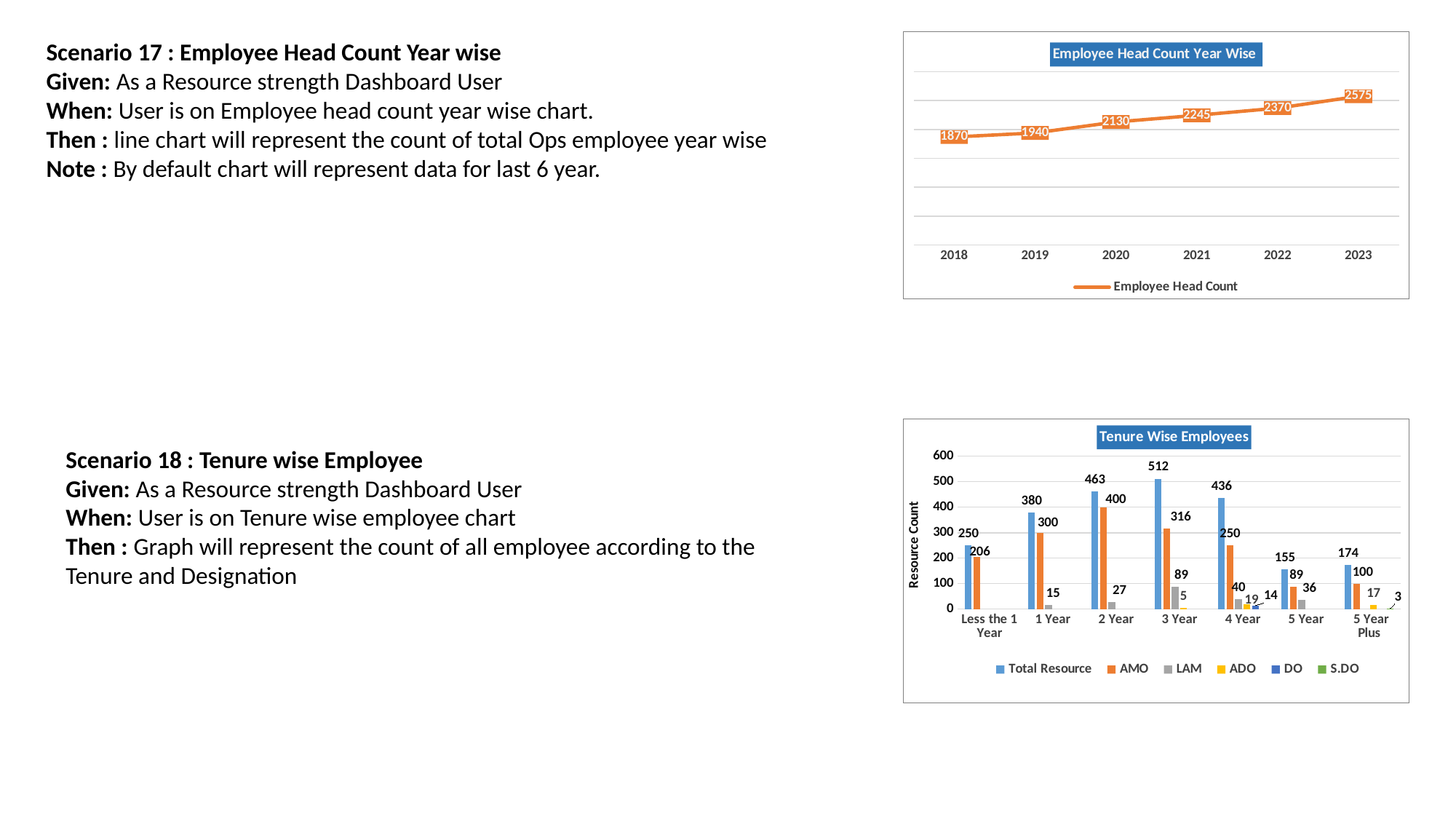

Scenario 17 : Employee Head Count Year wise
Given: As a Resource strength Dashboard User
When: User is on Employee head count year wise chart.
Then : line chart will represent the count of total Ops employee year wise
Note : By default chart will represent data for last 6 year.

[unsupported chart]

### Chart: Tenure Wise Employees

| Category | Total Resource | AMO | LAM | ADO | DO | S.DO |
|---|---|---|---|---|---|---|
| Less the 1 Year | 250.0 | 206.0 | None | None | None | None |
| 1 Year | 380.0 | 300.0 | 15.0 | None | None | None |
| 2 Year | 463.0 | 400.0 | 27.0 | None | None | None |
| 3 Year | 512.0 | 316.0 | 89.0 | 5.0 | None | None |
| 4 Year | 436.0 | 250.0 | 40.0 | 19.0 | 14.0 | None |
| 5 Year | 155.0 | 89.0 | 36.0 | None | None | None |
|  5 Year Plus | 174.0 | 100.0 | None | 17.0 | None | 3.0 |
Scenario 18 : Tenure wise Employee
Given: As a Resource strength Dashboard User
When: User is on Tenure wise employee chart
Then : Graph will represent the count of all employee according to the Tenure and Designation